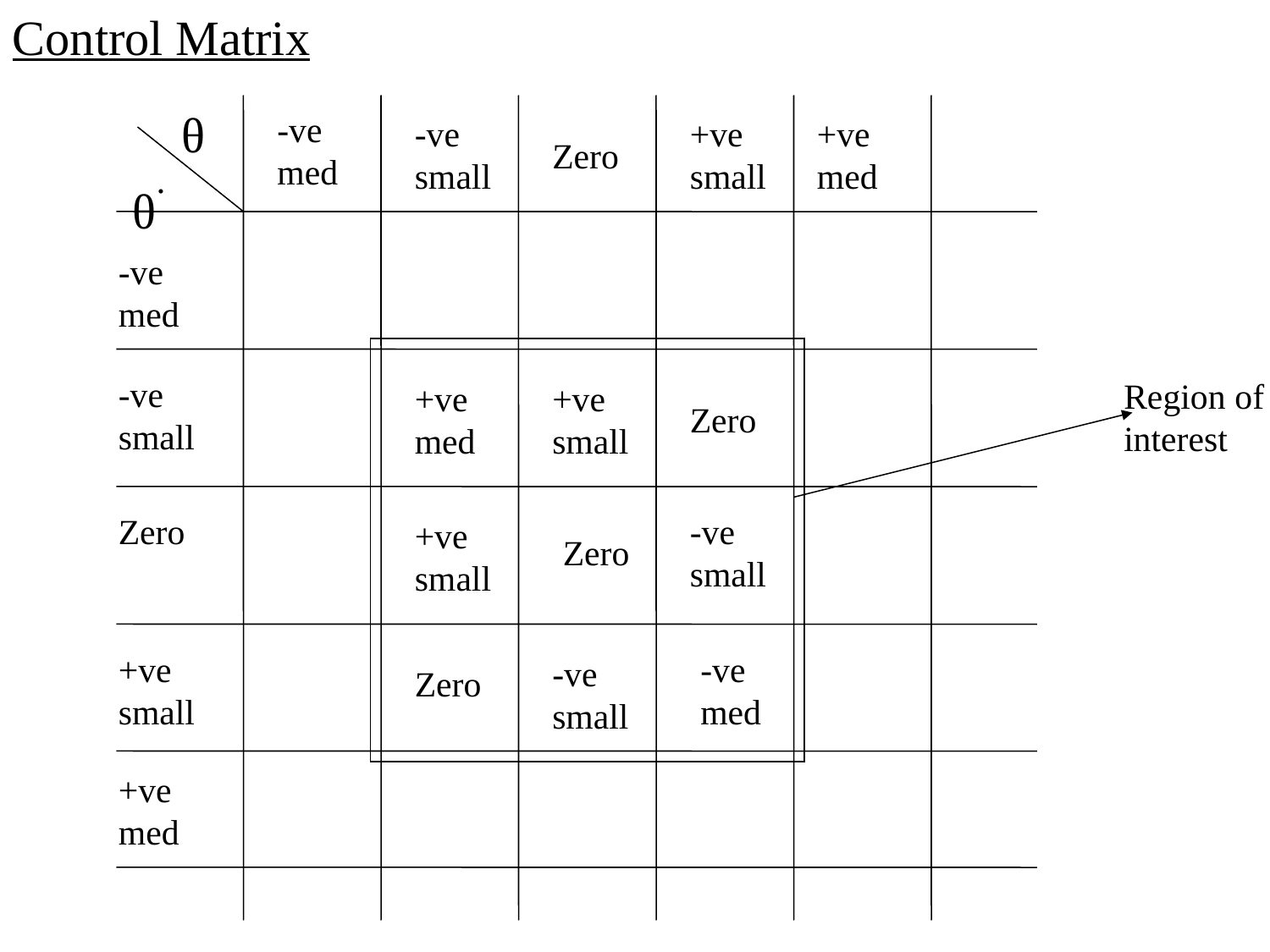

Control Matrix

θ
-ve med
-ve small
+ve small
+ve med

Zero
θ.

-ve med

-ve small
Region of interest
+ve med
+ve small
Zero

Zero
-ve small
+ve small
Zero

+ve small
-ve med
-ve small
Zero

+ve med